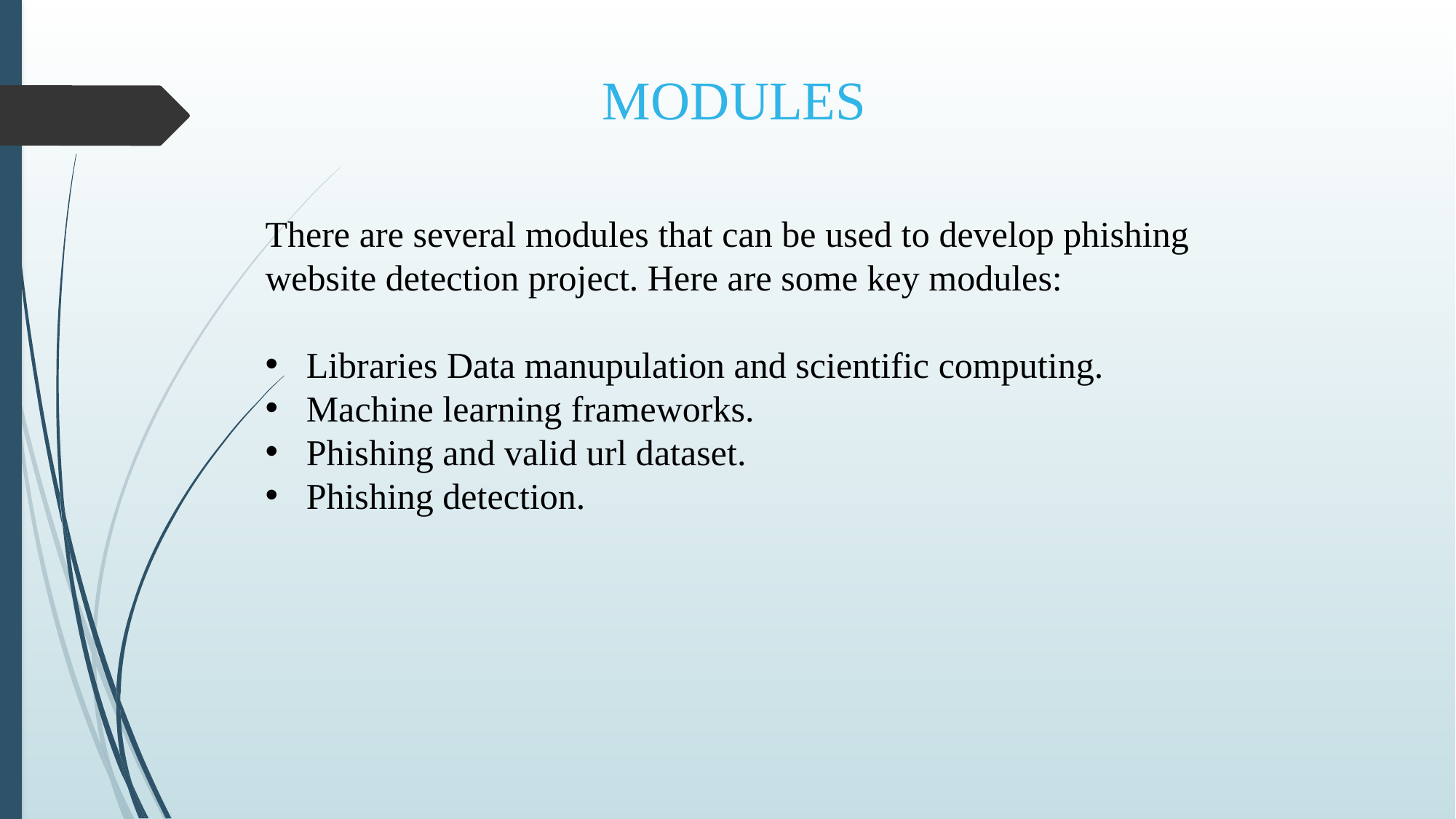

MODULES
There are several modules that can be used to develop phishing website detection project. Here are some key modules:

Libraries Data manupulation and scientific computing.
Machine learning frameworks.
Phishing and valid url dataset.
Phishing detection.